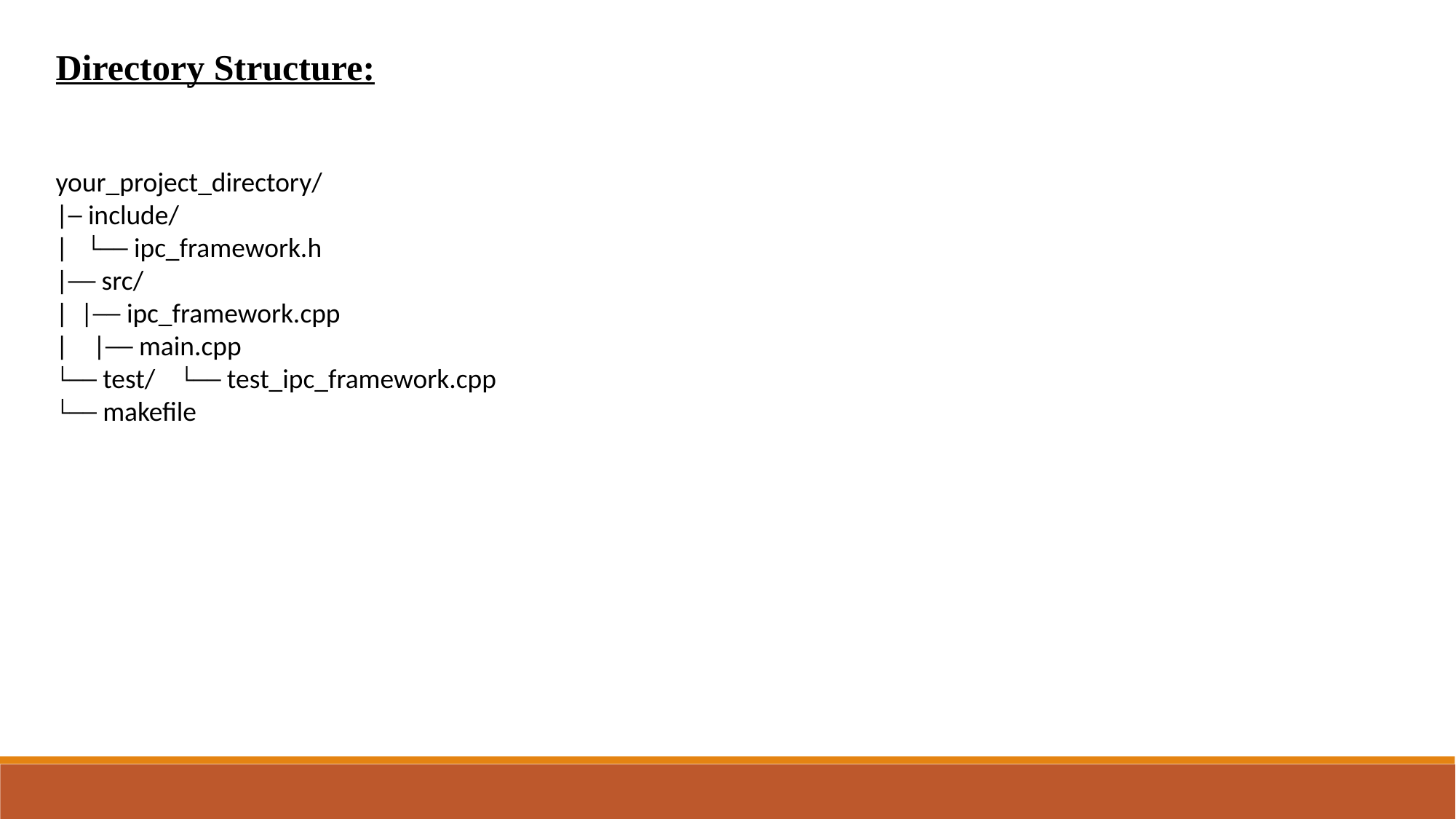

Directory Structure:

your_project_directory/
|─ include/
|   └── ipc_framework.h
|── src/
|  |── ipc_framework.cpp
|    |── main.cpp
└── test/    └── test_ipc_framework.cpp
└── makefile